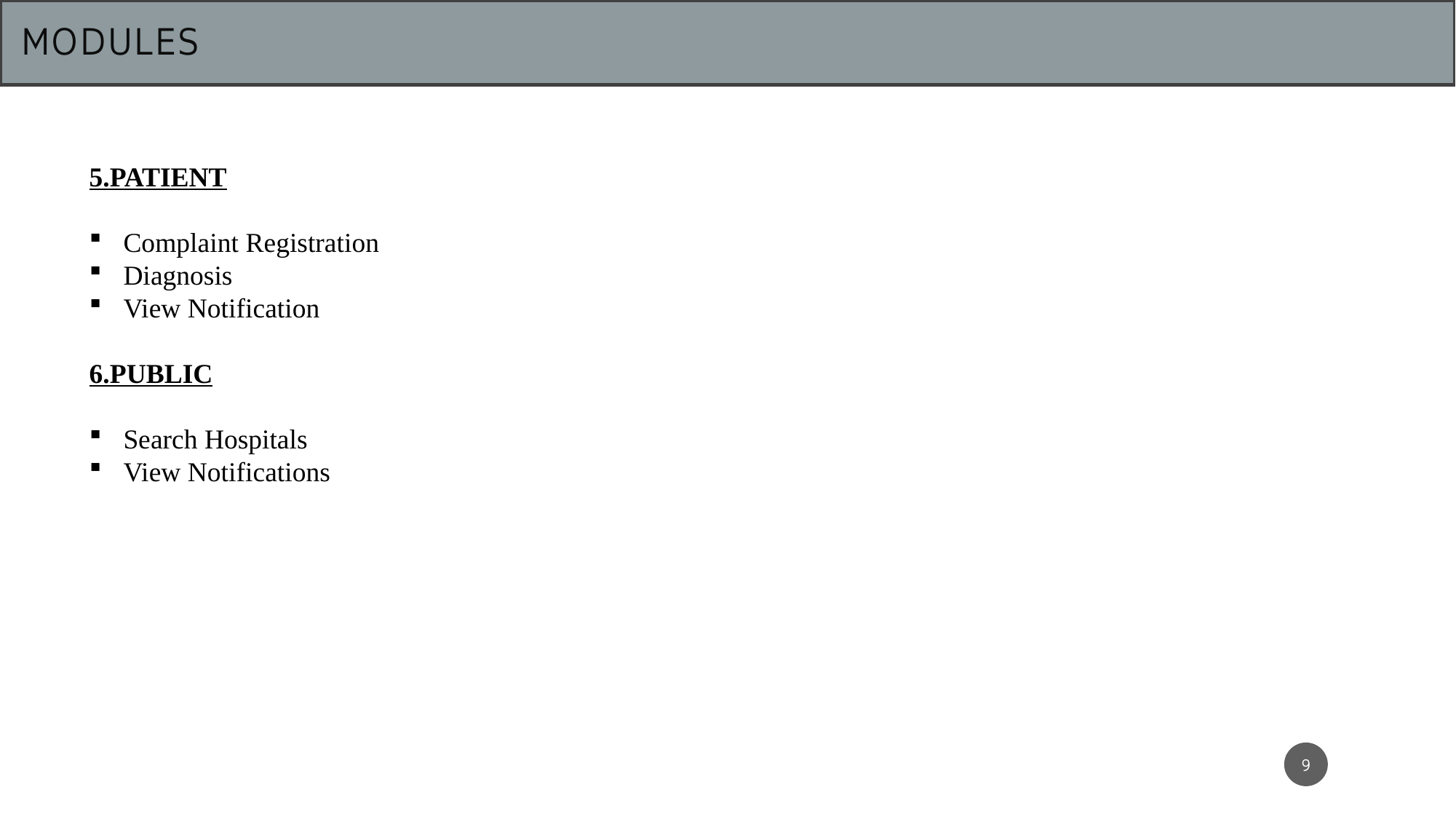

# Modules

5.PATIENT

Complaint Registration
Diagnosis
View Notification

6.PUBLIC

Search Hospitals
View Notifications

9